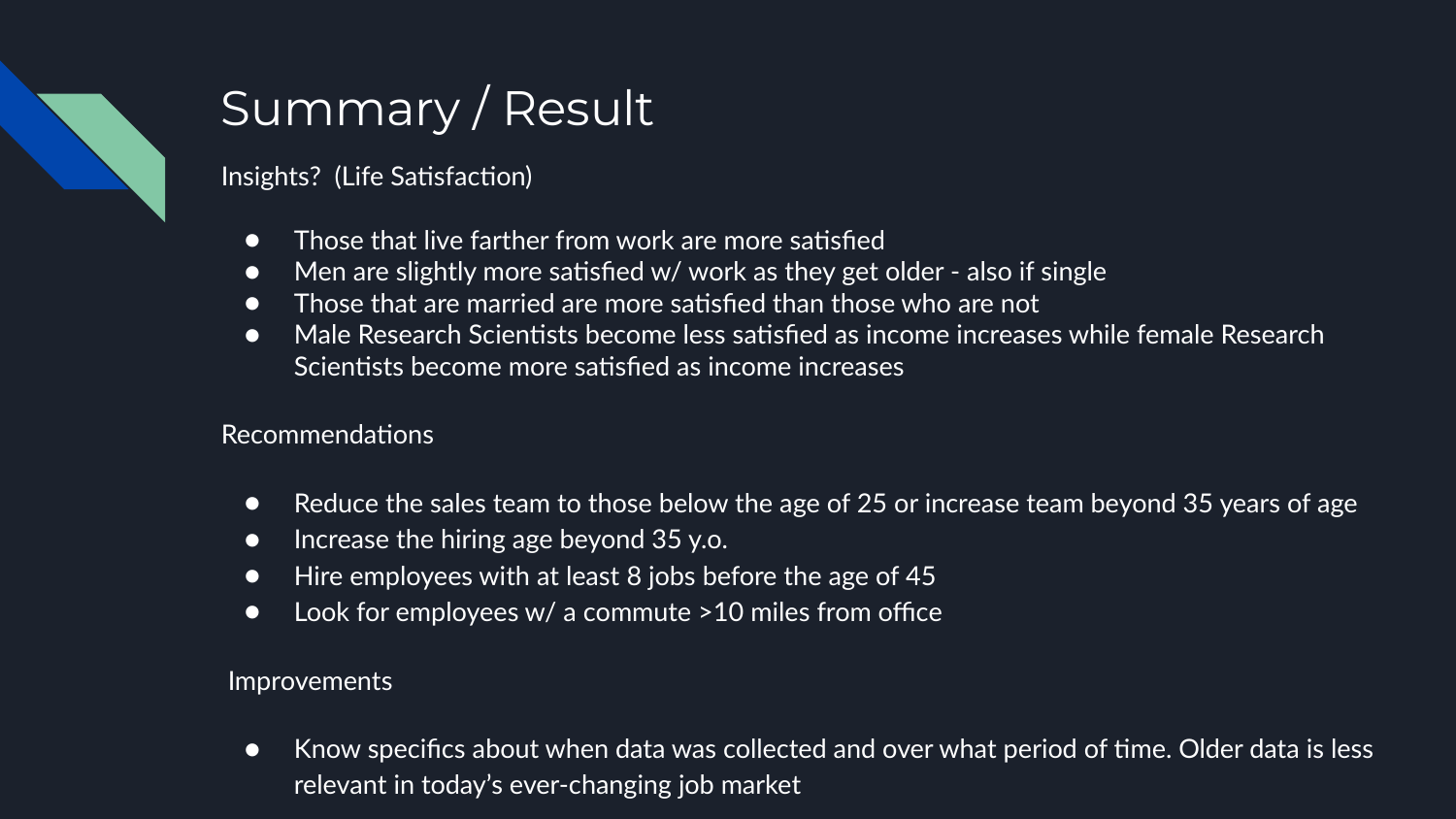

# Summary / Result
Insights?  (Life Satisfaction)
Those that live farther from work are more satisfied
Men are slightly more satisfied w/ work as they get older - also if single
Those that are married are more satisfied than those who are not
Male Research Scientists become less satisfied as income increases while female Research Scientists become more satisfied as income increases
Recommendations
Reduce the sales team to those below the age of 25 or increase team beyond 35 years of age
Increase the hiring age beyond 35 y.o.
Hire employees with at least 8 jobs before the age of 45
Look for employees w/ a commute >10 miles from office
 Improvements
Know specifics about when data was collected and over what period of time. Older data is less relevant in today’s ever-changing job market

Close ===
Questions?